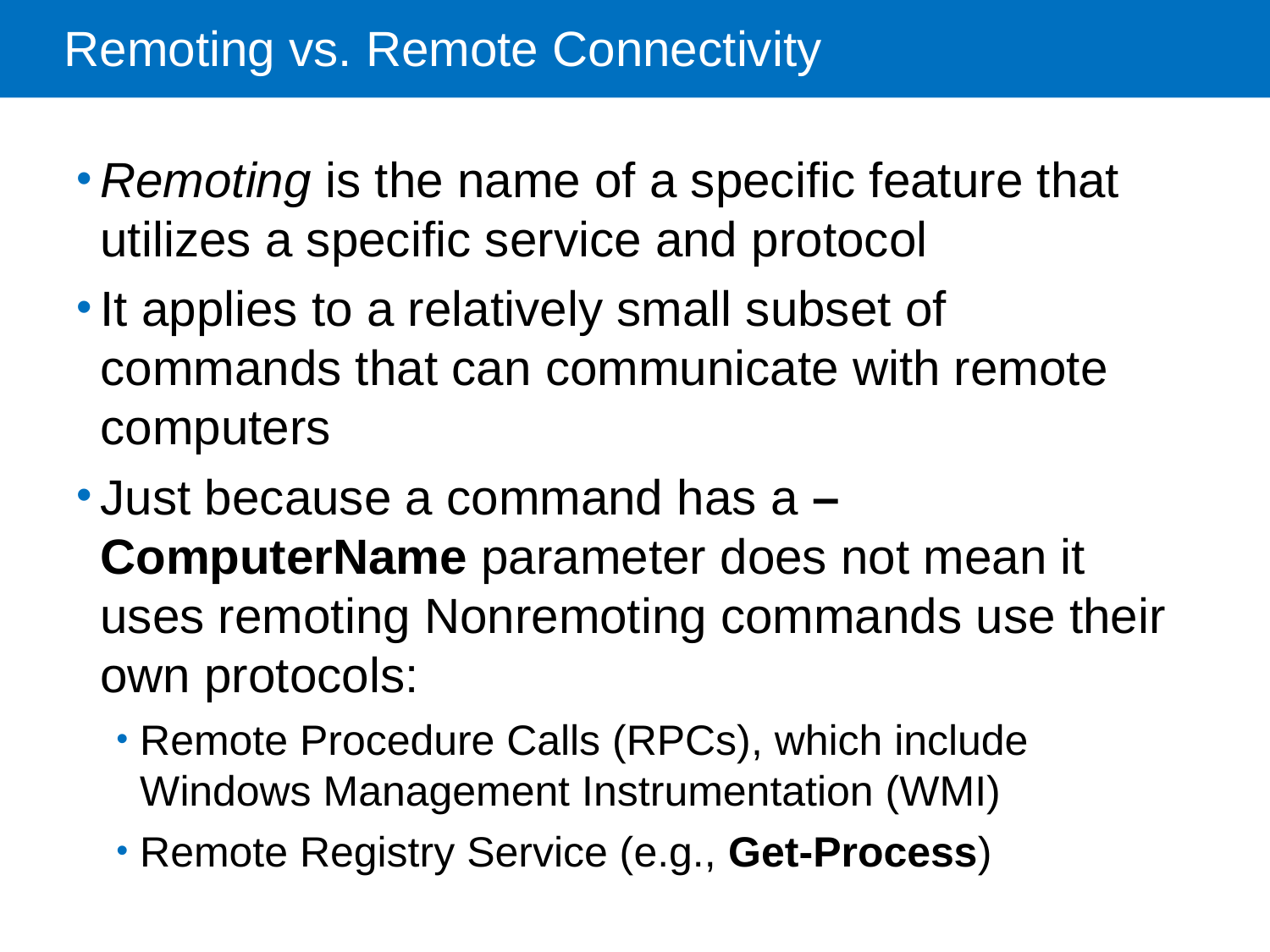

# Remoting vs. Remote Connectivity
Remoting is the name of a specific feature that utilizes a specific service and protocol
It applies to a relatively small subset of commands that can communicate with remote computers
Just because a command has a –ComputerName parameter does not mean it uses remoting Nonremoting commands use their own protocols:
Remote Procedure Calls (RPCs), which include Windows Management Instrumentation (WMI)
Remote Registry Service (e.g., Get-Process)